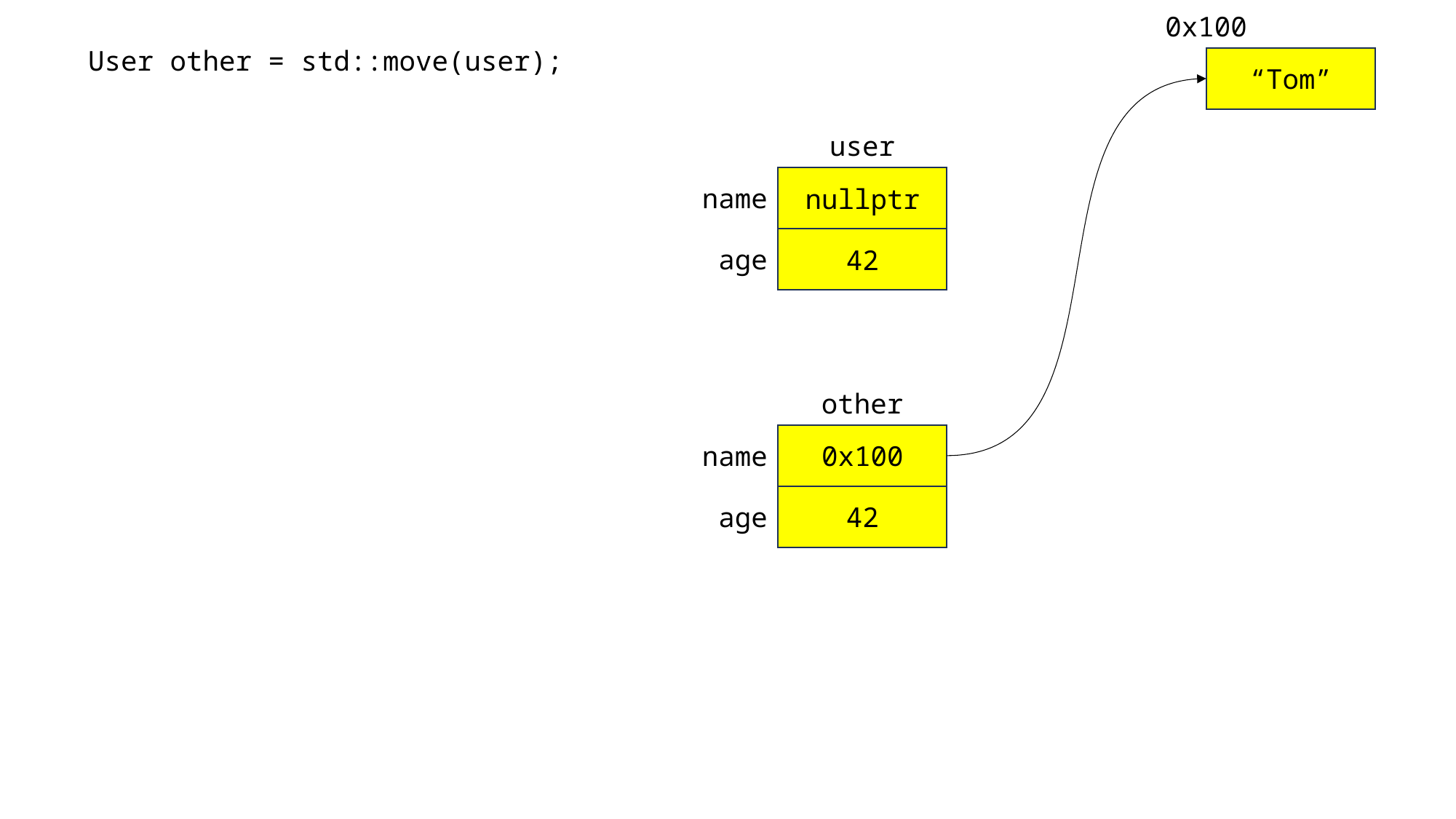

0x100
 User other = std::move(user);
“Tom”
user
nullptr
name
42
age
other
0x100
name
42
age